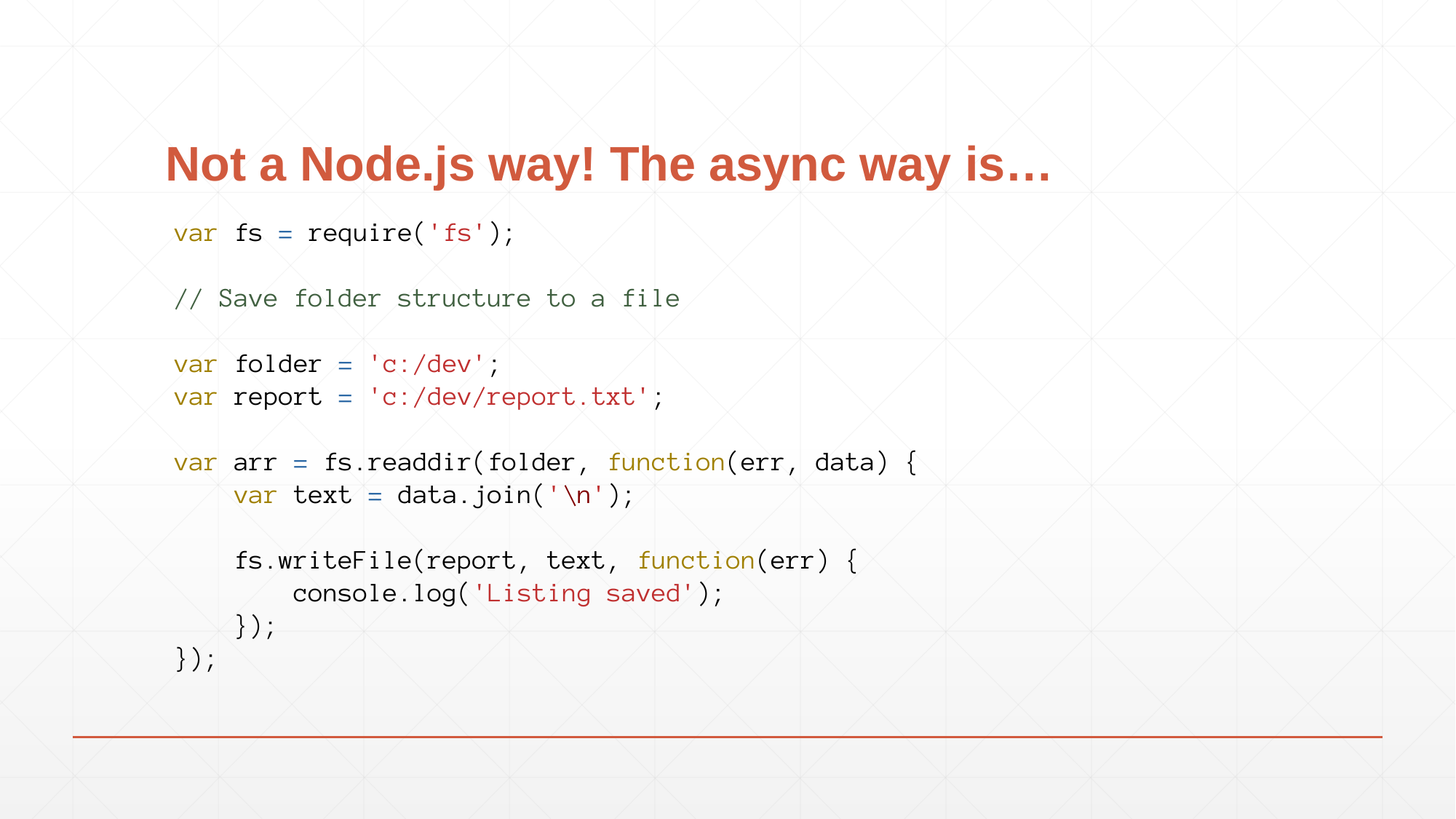

# Not a Node.js way! The async way is…
var fs = require('fs');
// Save folder structure to a file
var folder = 'c:/dev';
var report = 'c:/dev/report.txt';
var arr = fs.readdir(folder, function(err, data) {
    var text = data.join('\n');
    fs.writeFile(report, text, function(err) {
        console.log('Listing saved');
    });
});